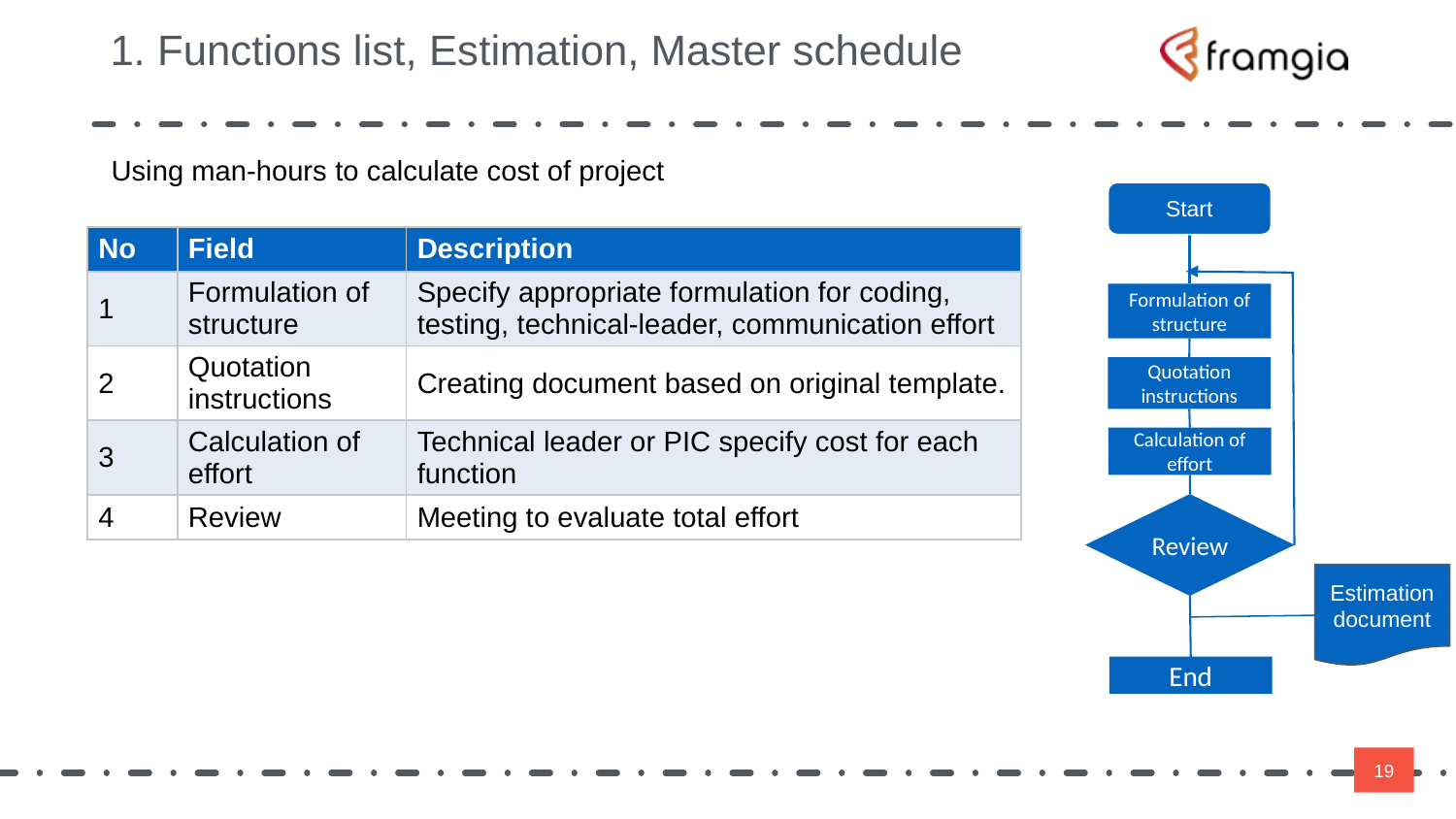

# 1. Functions list, Estimation, Master schedule
Using man-hours to calculate cost of project
Start
| No | Field | Description |
| --- | --- | --- |
| 1 | Formulation of structure | Specify appropriate formulation for coding, testing, technical-leader, communication effort |
| 2 | Quotation instructions | Creating document based on original template. |
| 3 | Calculation of effort | Technical leader or PIC specify cost for each function |
| 4 | Review | Meeting to evaluate total effort |
Formulation of structure
Quotation instructions
Calculation of effort
Review
Estimation document
End
19